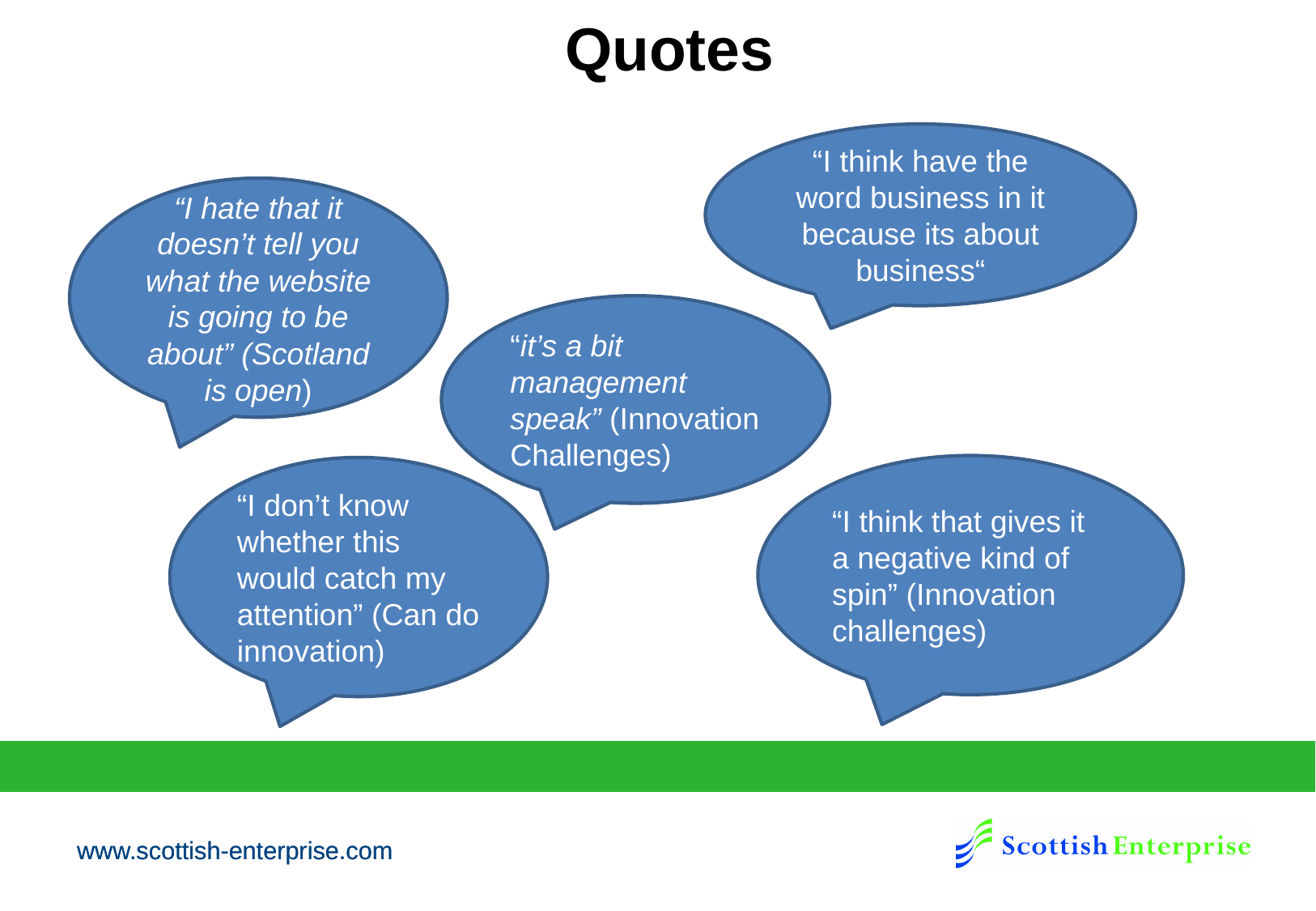

# Quotes
“I think have the word business in it because its about business“
“I hate that it doesn’t tell you what the website is going to be about” (Scotland is open)
“it’s a bit management speak” (Innovation Challenges)
“I think that gives it a negative kind of spin” (Innovation challenges)
“I don’t know whether this would catch my attention” (Can do innovation)